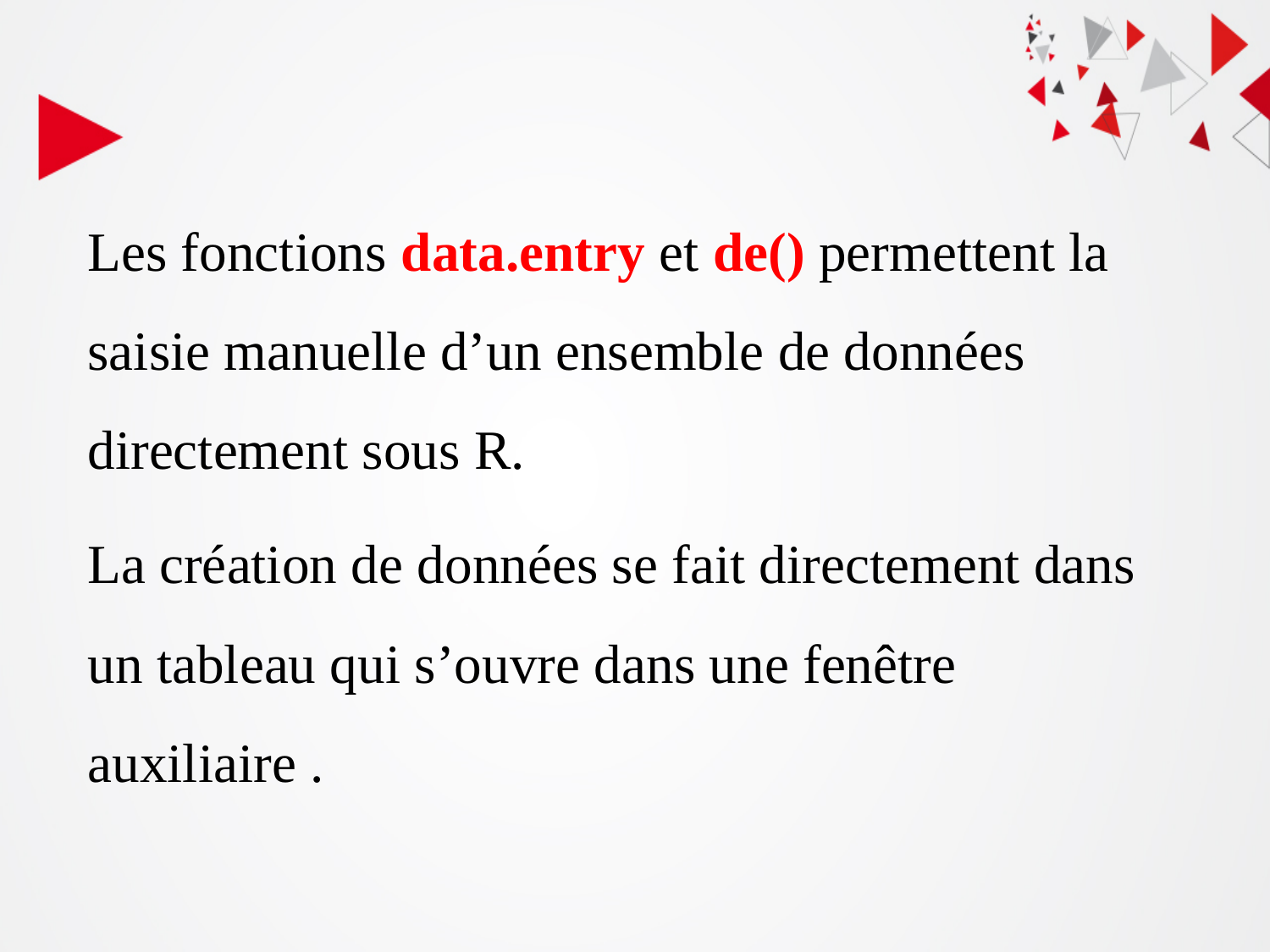

Les fonctions data.entry et de() permettent la saisie manuelle d’un ensemble de données directement sous R.
La création de données se fait directement dans un tableau qui s’ouvre dans une fenêtre auxiliaire .